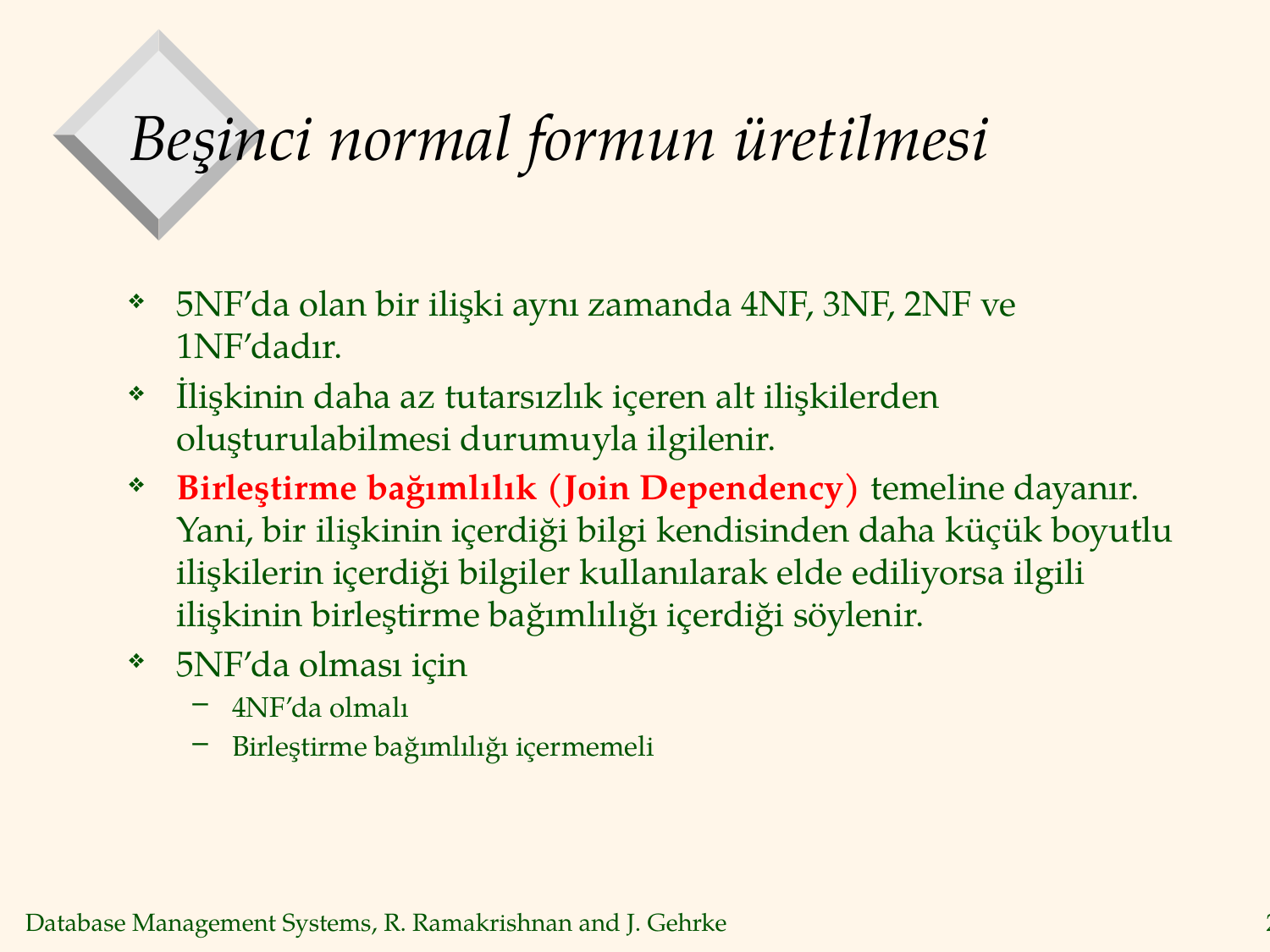

# Beşinci normal formun üretilmesi
5NF’da olan bir ilişki aynı zamanda 4NF, 3NF, 2NF ve 1NF’dadır.
İlişkinin daha az tutarsızlık içeren alt ilişkilerden oluşturulabilmesi durumuyla ilgilenir.
Birleştirme bağımlılık (Join Dependency) temeline dayanır. Yani, bir ilişkinin içerdiği bilgi kendisinden daha küçük boyutlu ilişkilerin içerdiği bilgiler kullanılarak elde ediliyorsa ilgili ilişkinin birleştirme bağımlılığı içerdiği söylenir.
5NF’da olması için
4NF’da olmalı
Birleştirme bağımlılığı içermemeli